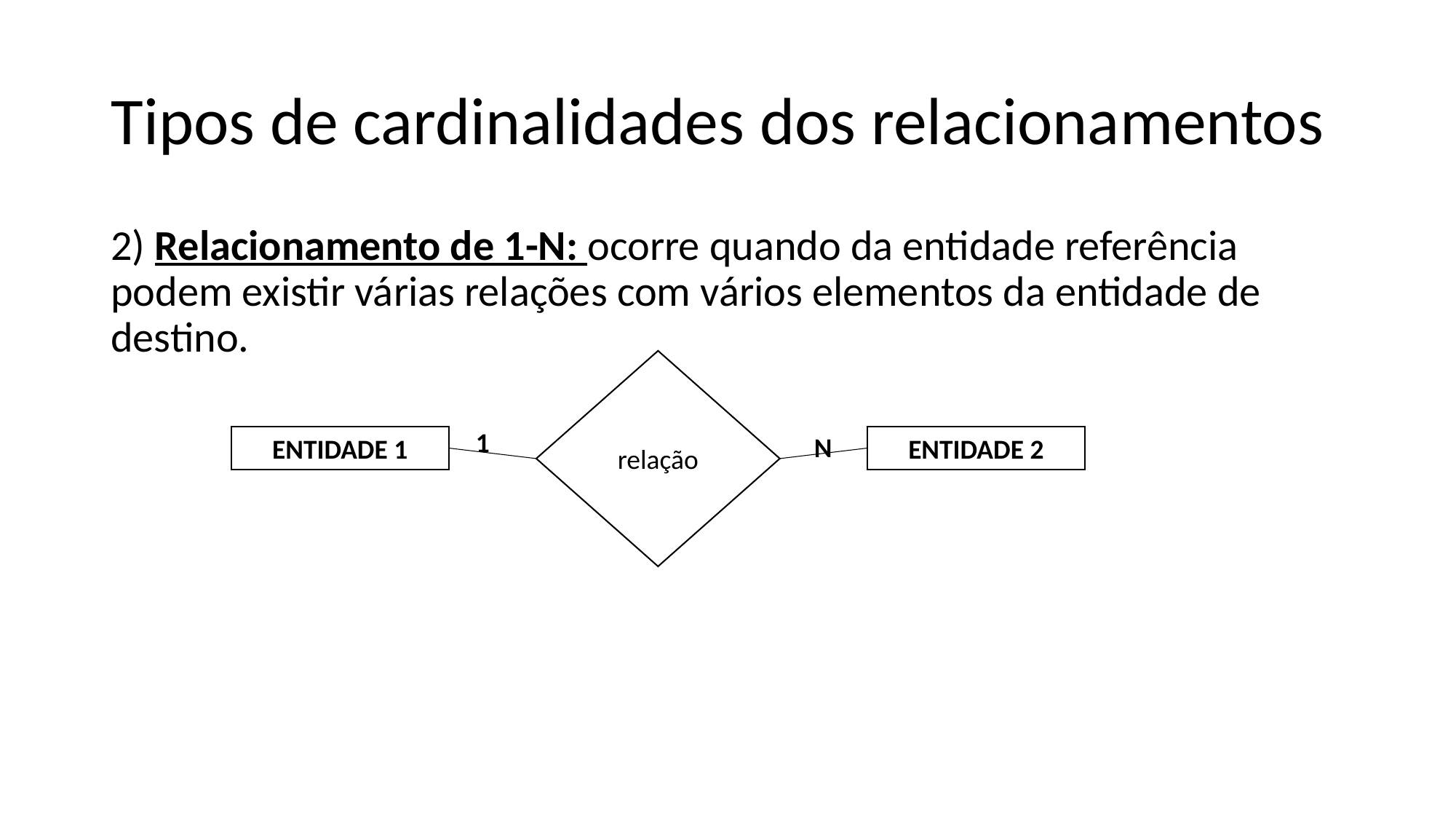

# Tipos de cardinalidades dos relacionamentos
2) Relacionamento de 1-N: ocorre quando da entidade referência podem existir várias relações com vários elementos da entidade de destino.
relação
ENTIDADE 2
ENTIDADE 1
1
N